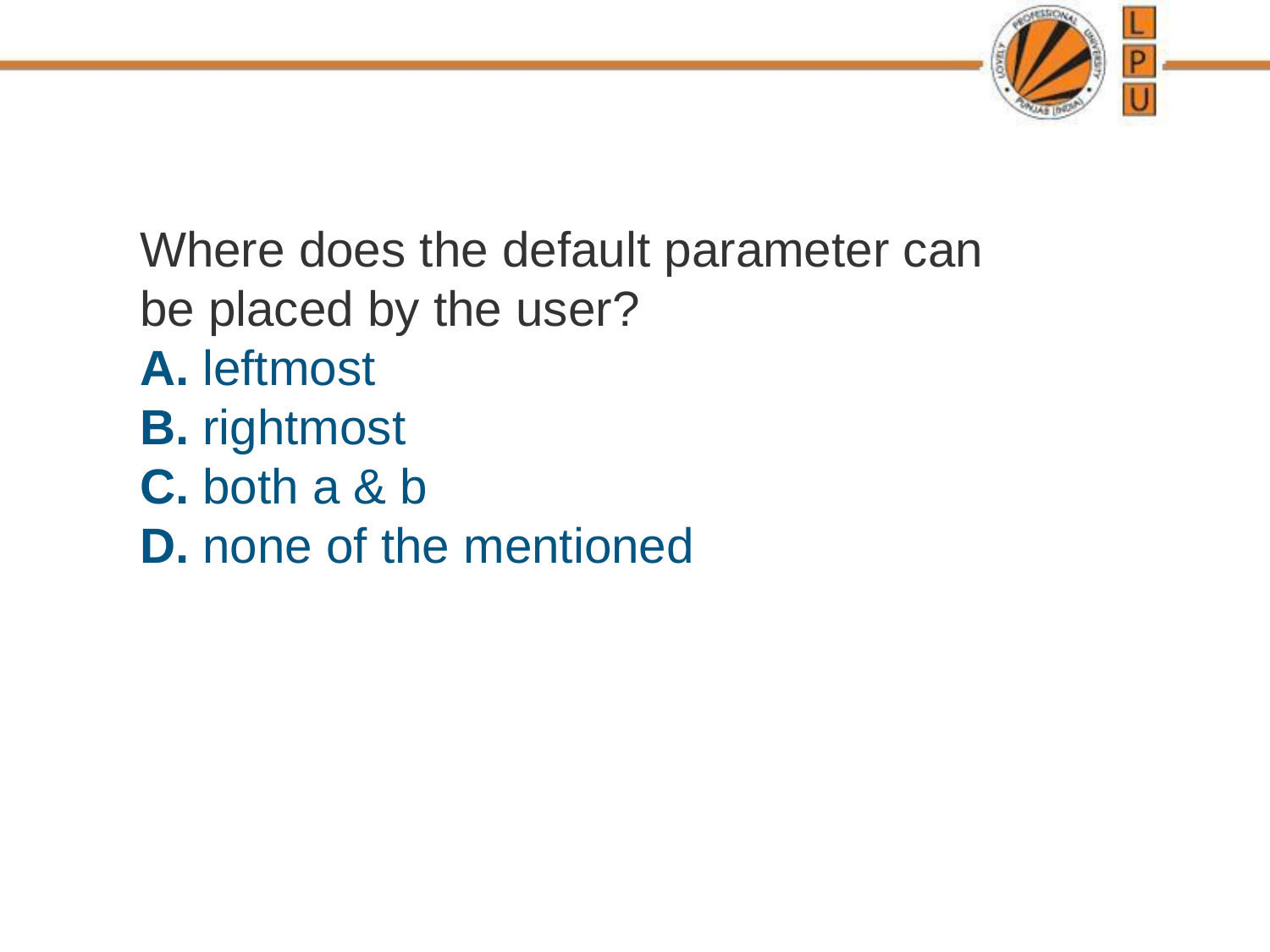

#
Where does the default parameter can be placed by the user?
A. leftmost
B. rightmost
C. both a & b
D. none of the mentioned